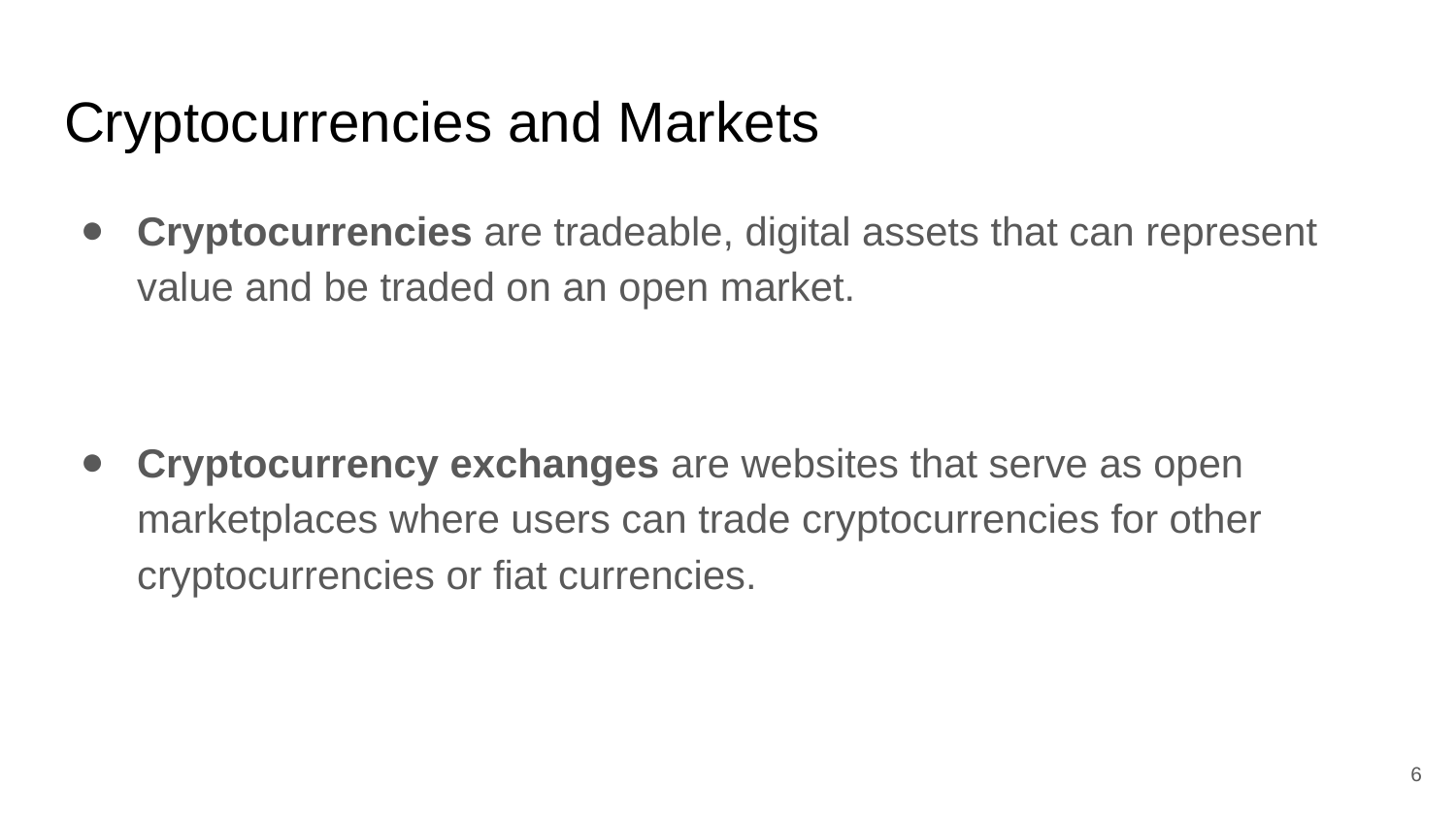

# Cryptocurrencies and Markets
Cryptocurrencies are tradeable, digital assets that can represent value and be traded on an open market.

Cryptocurrency exchanges are websites that serve as open marketplaces where users can trade cryptocurrencies for other cryptocurrencies or fiat currencies.
6